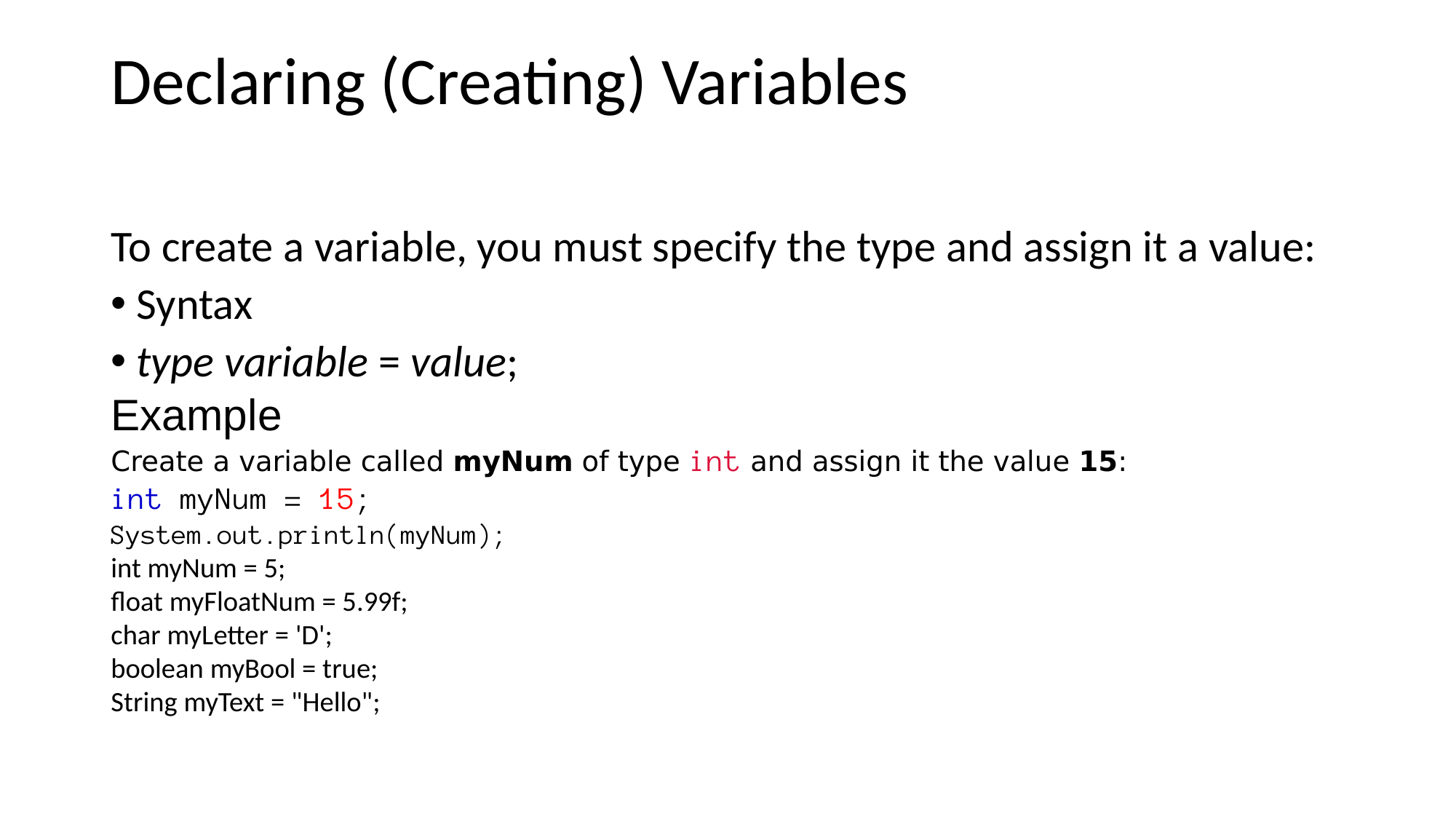

# Declaring (Creating) Variables
To create a variable, you must specify the type and assign it a value:
Syntax
type variable = value;
Example
Create a variable called myNum of type int and assign it the value 15:
int myNum = 15;
System.out.println(myNum);
int myNum = 5;
float myFloatNum = 5.99f;
char myLetter = 'D';
boolean myBool = true;
String myText = "Hello";